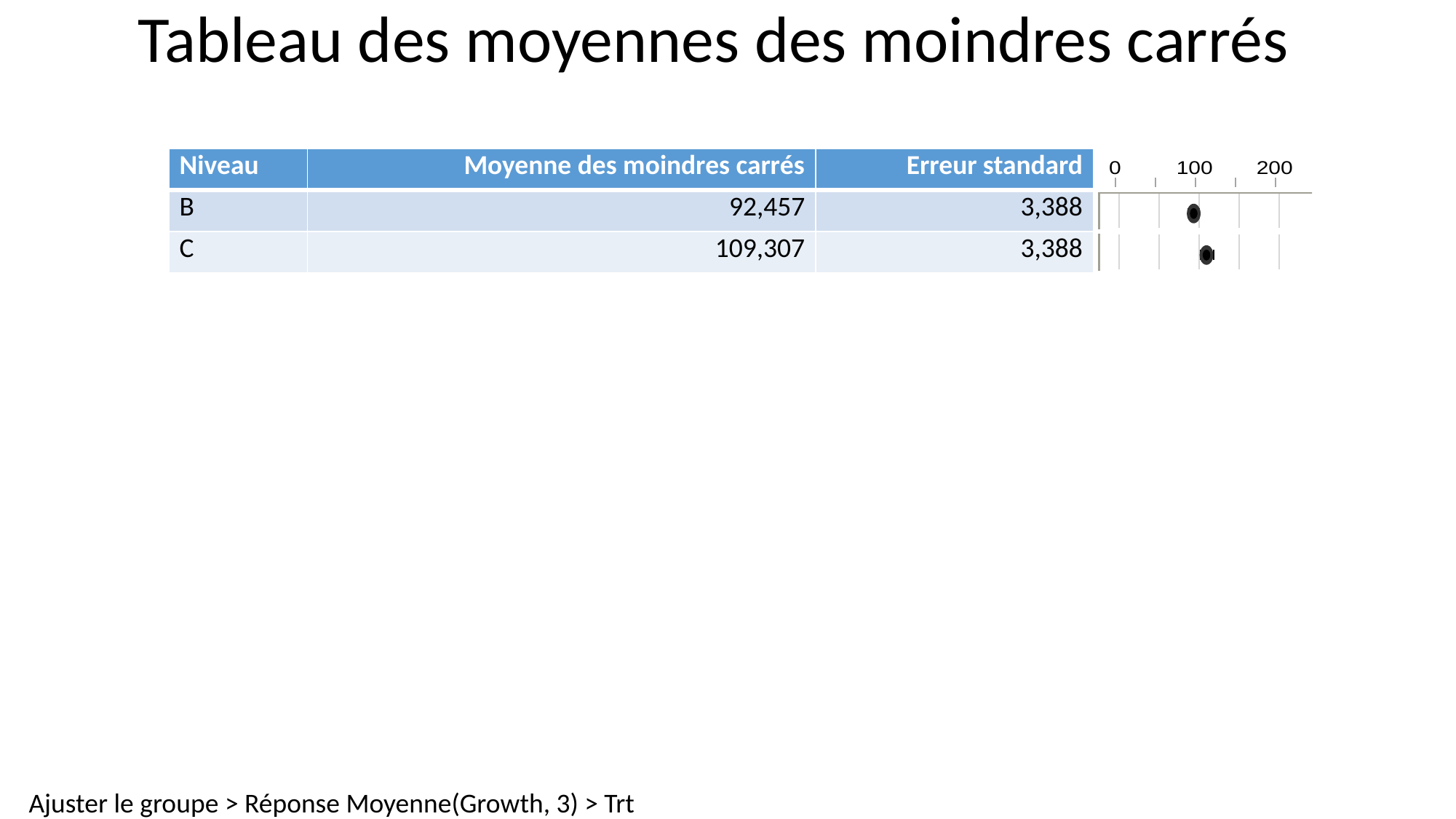

# Tableau des moyennes des moindres carrés
| Niveau | Moyenne des moindres carrés | Erreur standard |  |
| --- | --- | --- | --- |
| B | 92,457 | 3,388 |  |
| C | 109,307 | 3,388 |  |
Ajuster le groupe > Réponse Moyenne(Growth, 3) > Trt